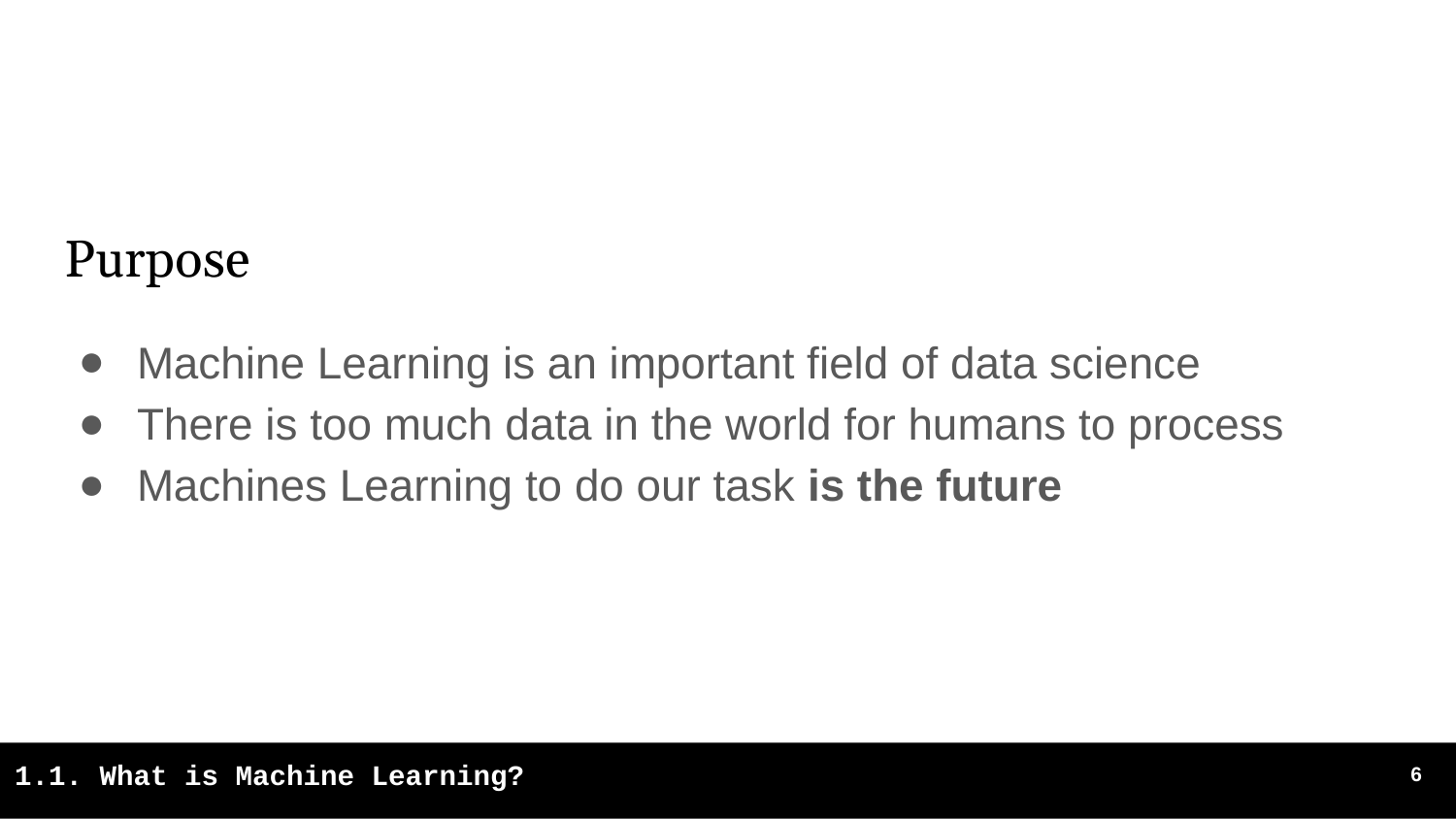

# Purpose
Machine Learning is an important field of data science
There is too much data in the world for humans to process
Machines Learning to do our task is the future
6
1.1. What is Machine Learning?